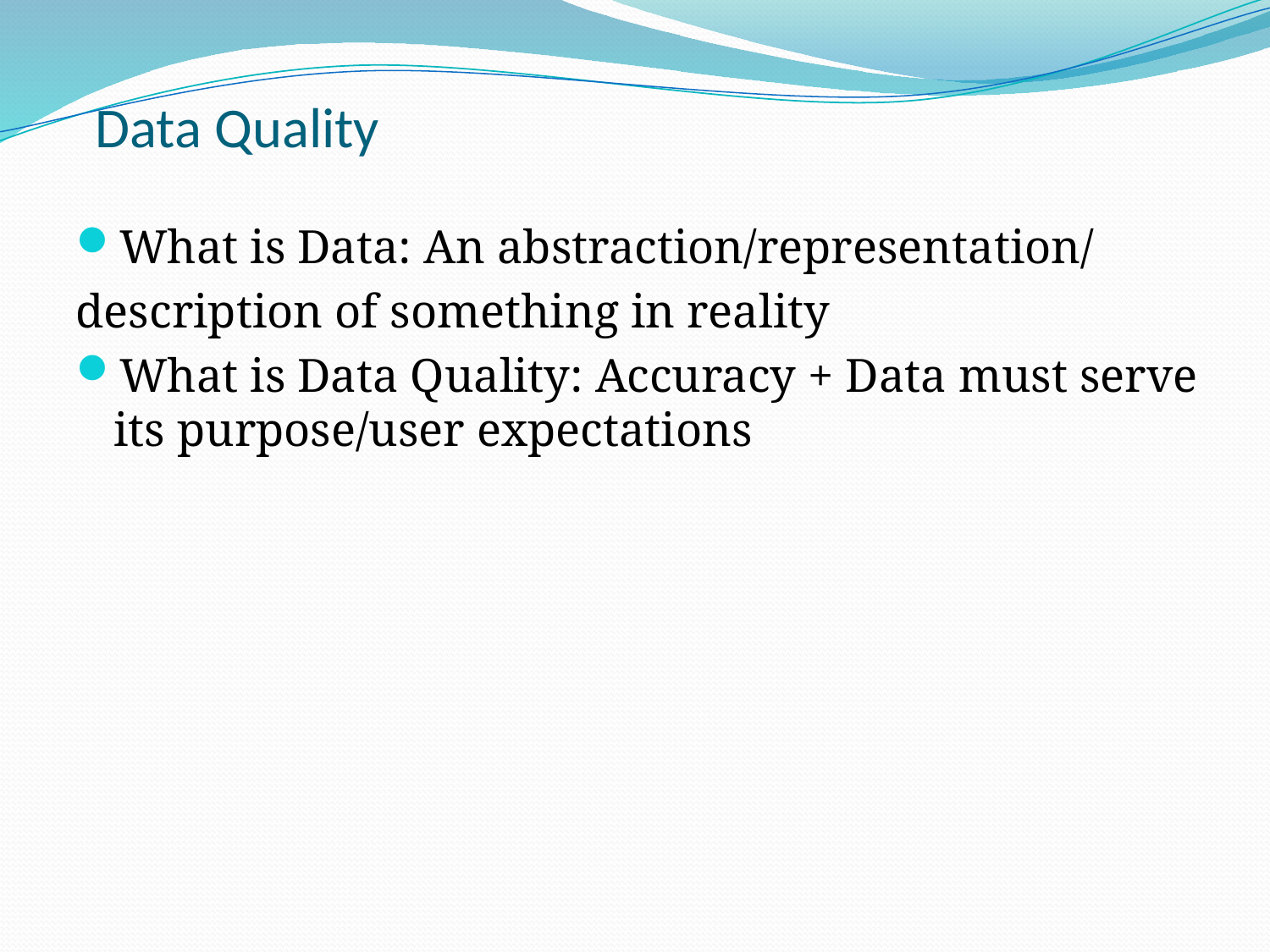

# Data Quality
What is Data: An abstraction/representation/
description of something in reality
What is Data Quality: Accuracy + Data must serve its purpose/user expectations